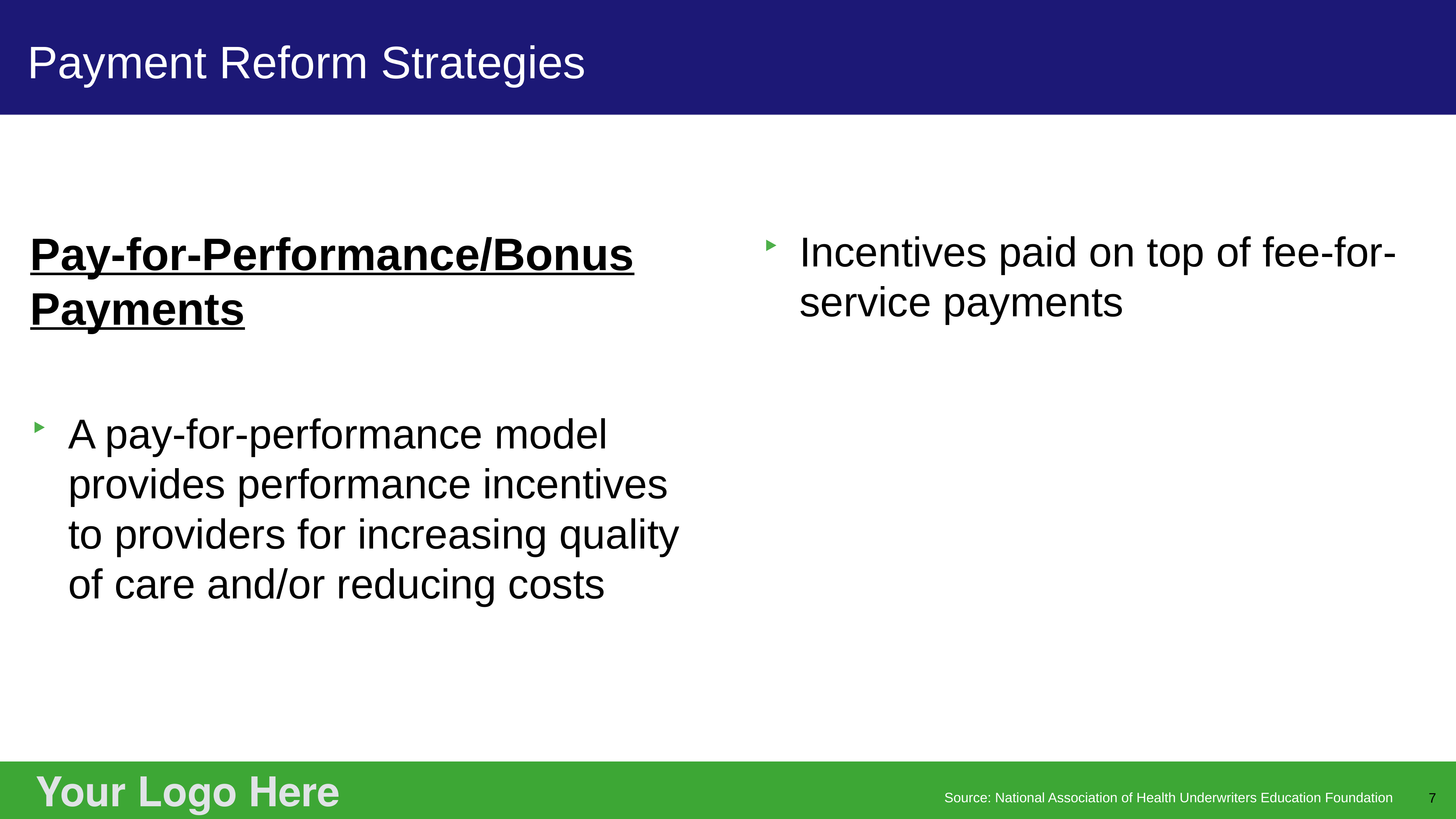

# Payment Reform Strategies
Pay-for-Performance/Bonus Payments

A pay-for-performance model provides performance incentives to providers for increasing quality of care and/or reducing costs

Incentives paid on top of fee-for-service payments

7